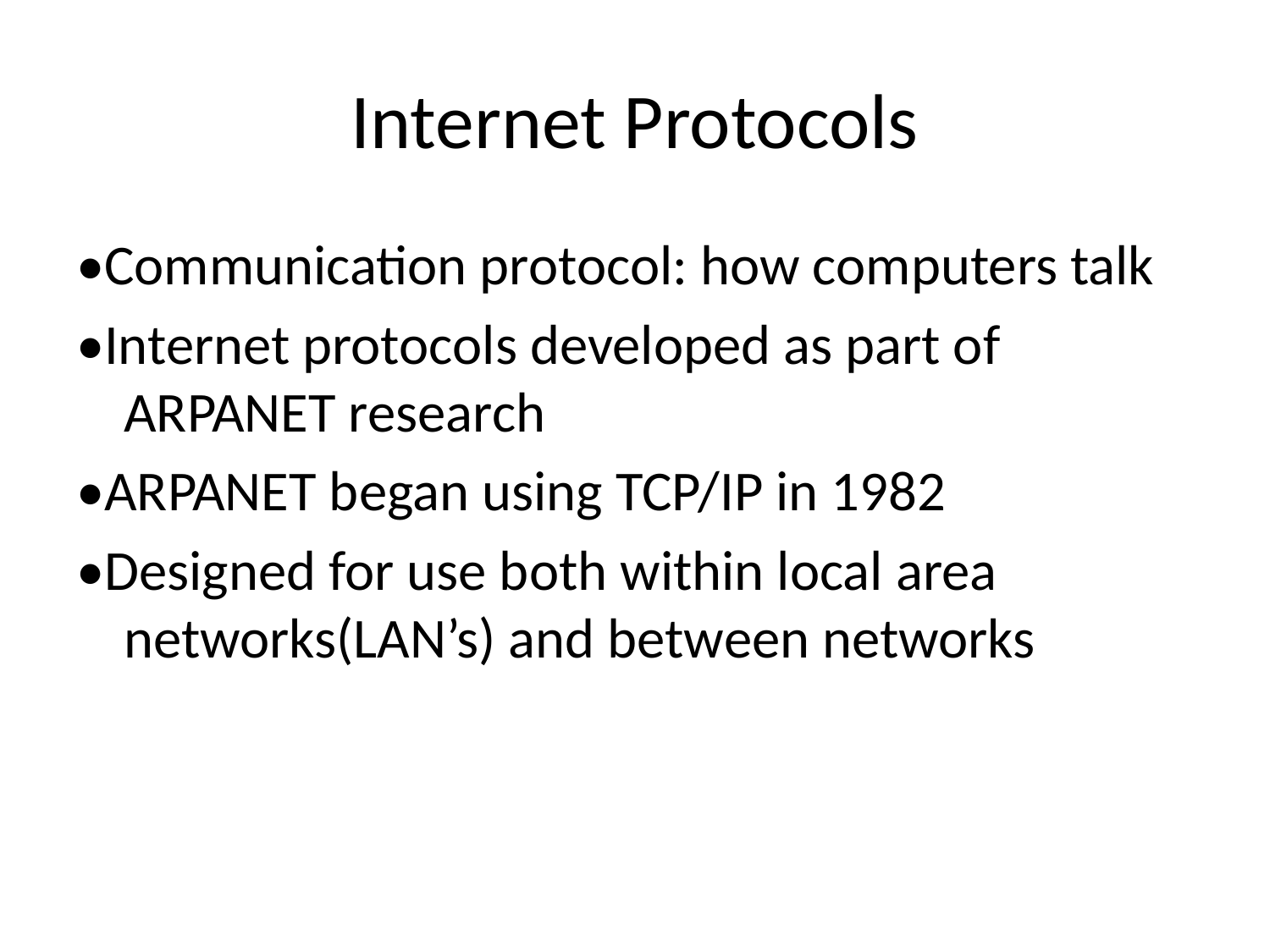

# Internet Protocols
•Communication protocol: how computers talk
•Internet protocols developed as part of ARPANET research
•ARPANET began using TCP/IP in 1982
•Designed for use both within local area networks(LAN’s) and between networks